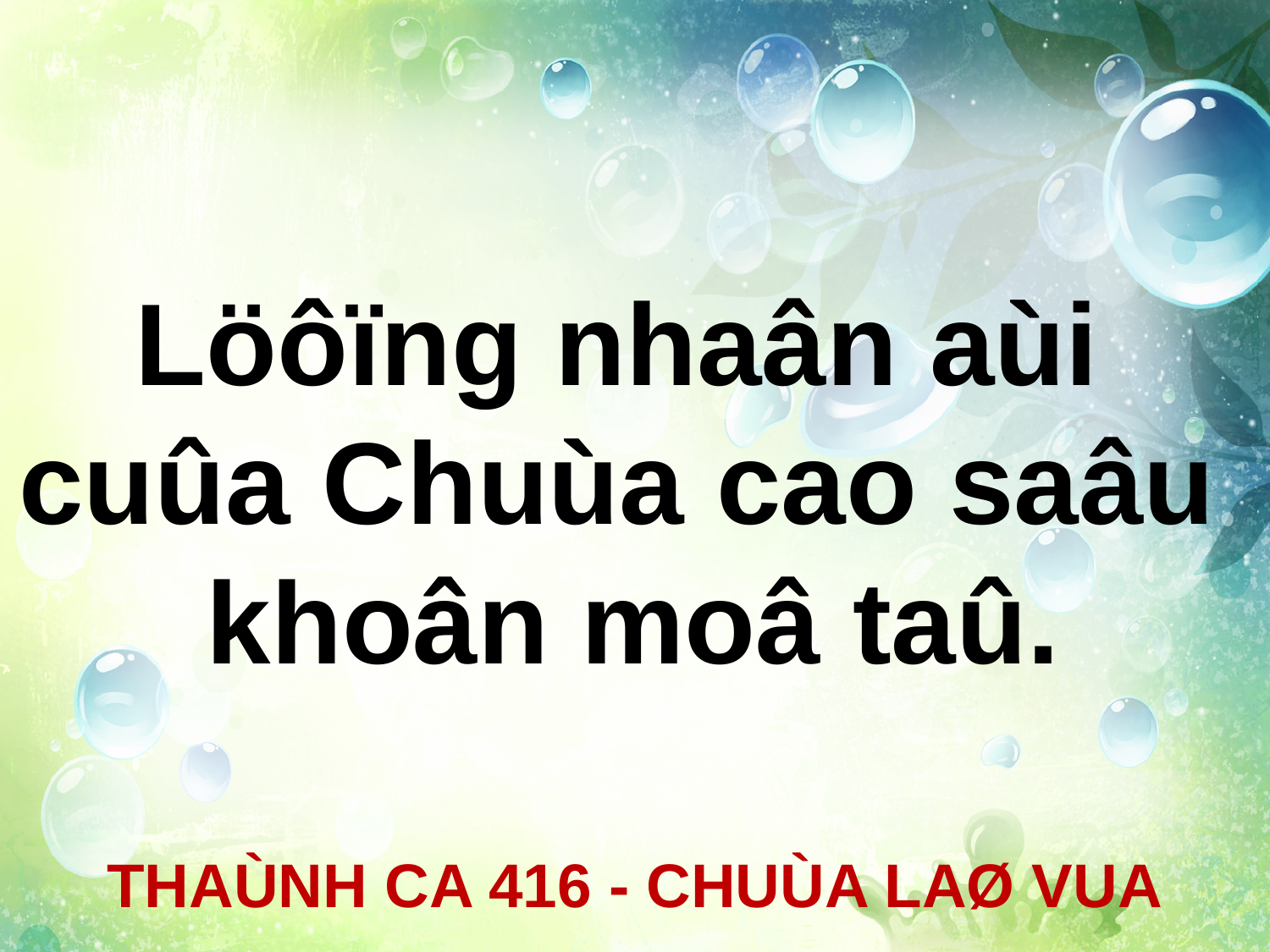

Löôïng nhaân aùi
cuûa Chuùa cao saâu
khoân moâ taû.
THAÙNH CA 416 - CHUÙA LAØ VUA